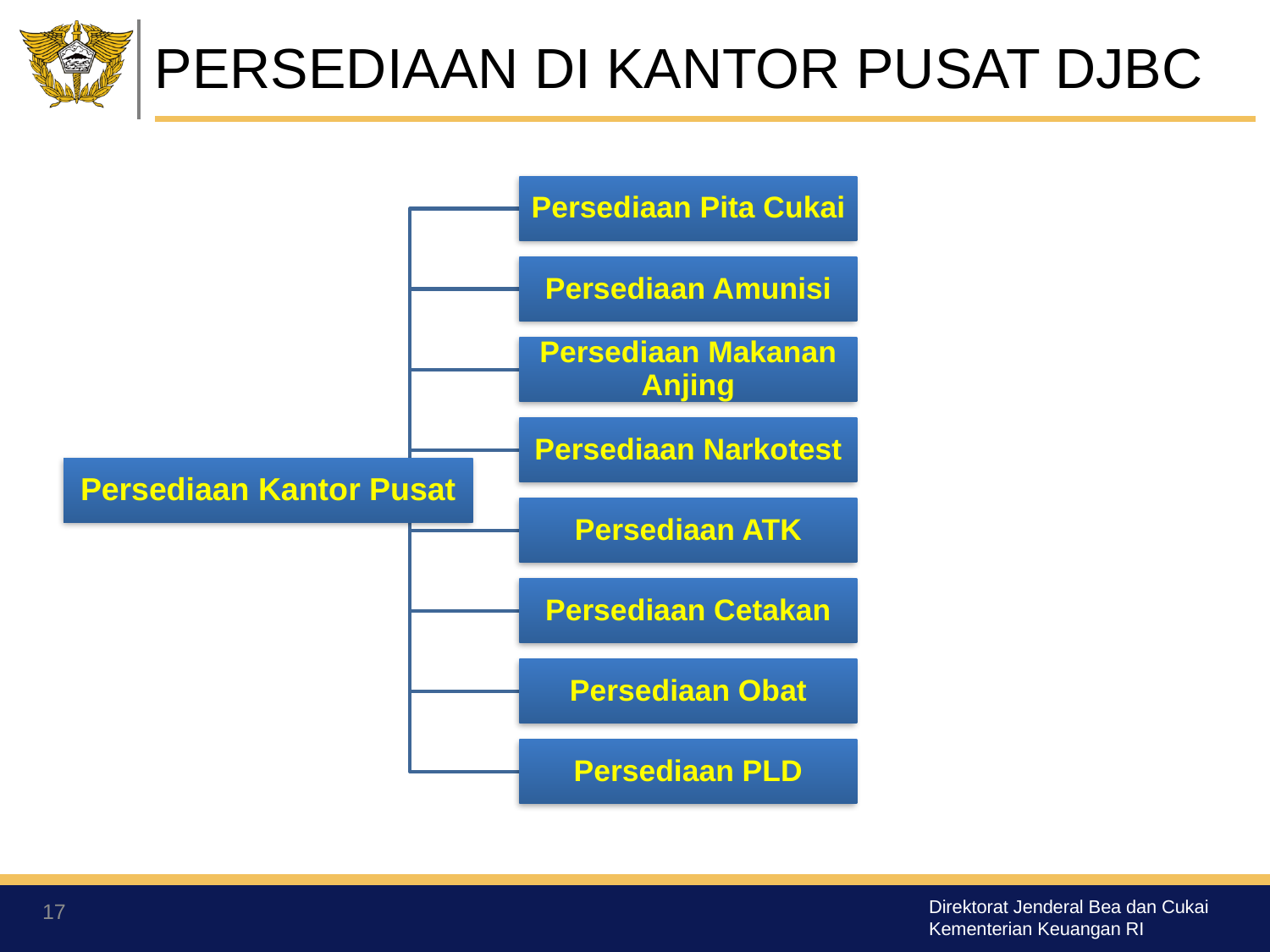

# PERSEDIAAN DI KANTOR PUSAT DJBC

Persediaan Kantor Pusat
Persediaan Pita Cukai
Persediaan Amunisi
Persediaan Makanan Anjing
Persediaan Narkotest
Persediaan ATK
Persediaan Cetakan
Persediaan Obat
Persediaan PLD